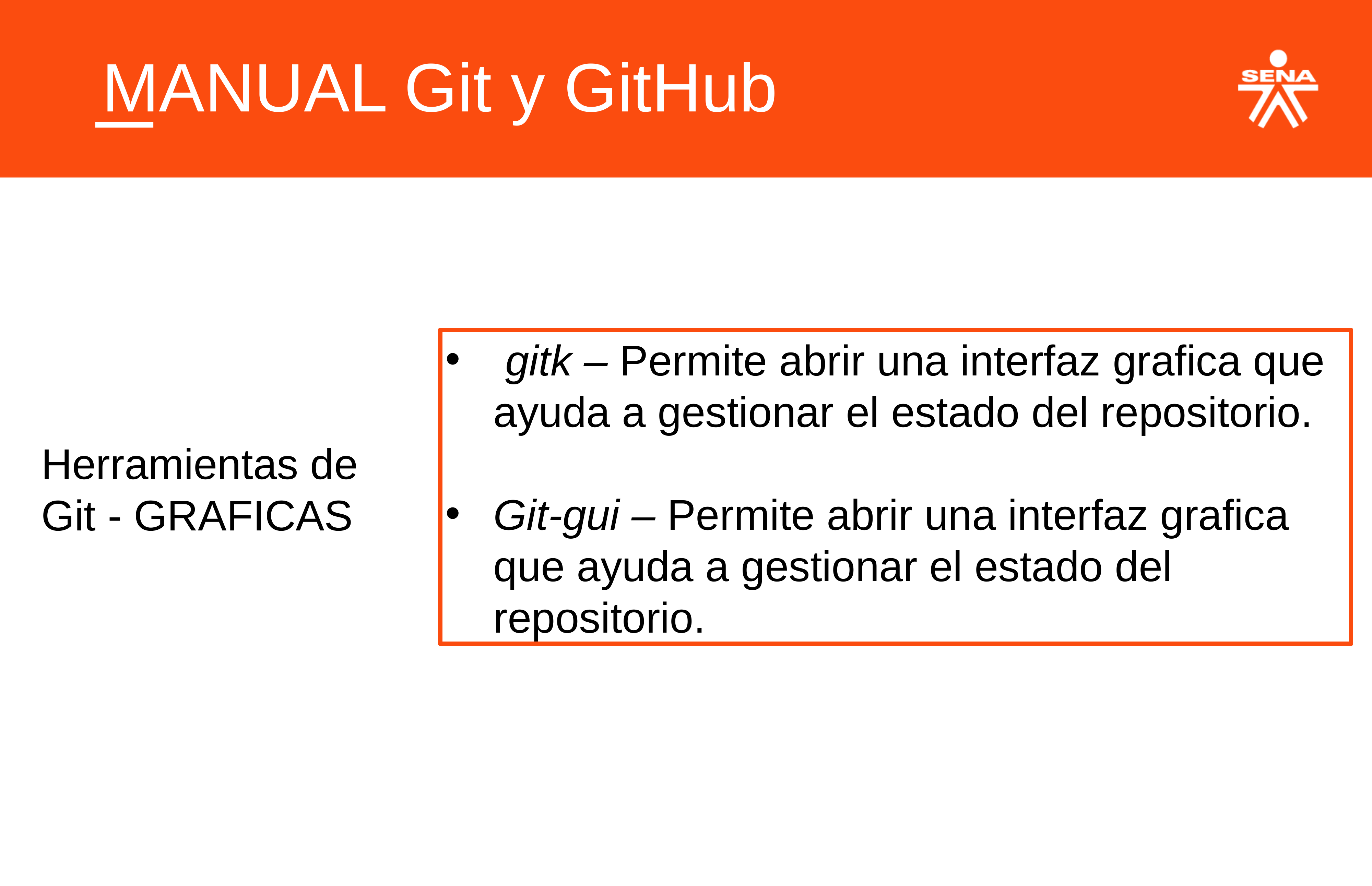

MANUAL Git y GitHub

 gitk – Permite abrir una interfaz grafica que ayuda a gestionar el estado del repositorio.

Git-gui – Permite abrir una interfaz grafica que ayuda a gestionar el estado del repositorio.
Herramientas de Git - GRAFICAS